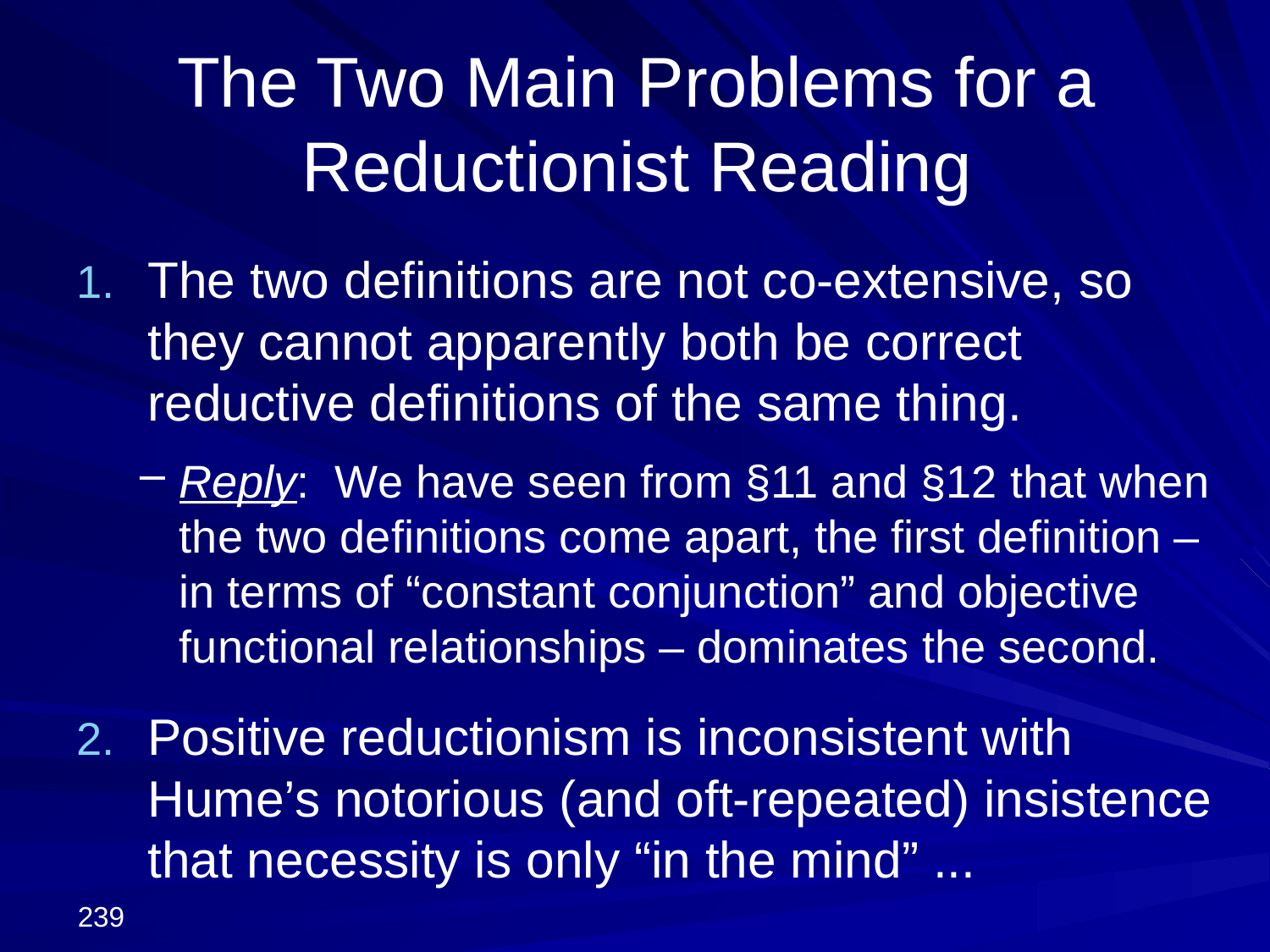

# The Two Main Problems for a Reductionist Reading
The two definitions are not co-extensive, so they cannot apparently both be correct reductive definitions of the same thing.
Reply:  We have seen from §11 and §12 that when the two definitions come apart, the first definition – in terms of “constant conjunction” and objective functional relationships – dominates the second.
Positive reductionism is inconsistent with Hume’s notorious (and oft-repeated) insistence that necessity is only “in the mind” ...
239